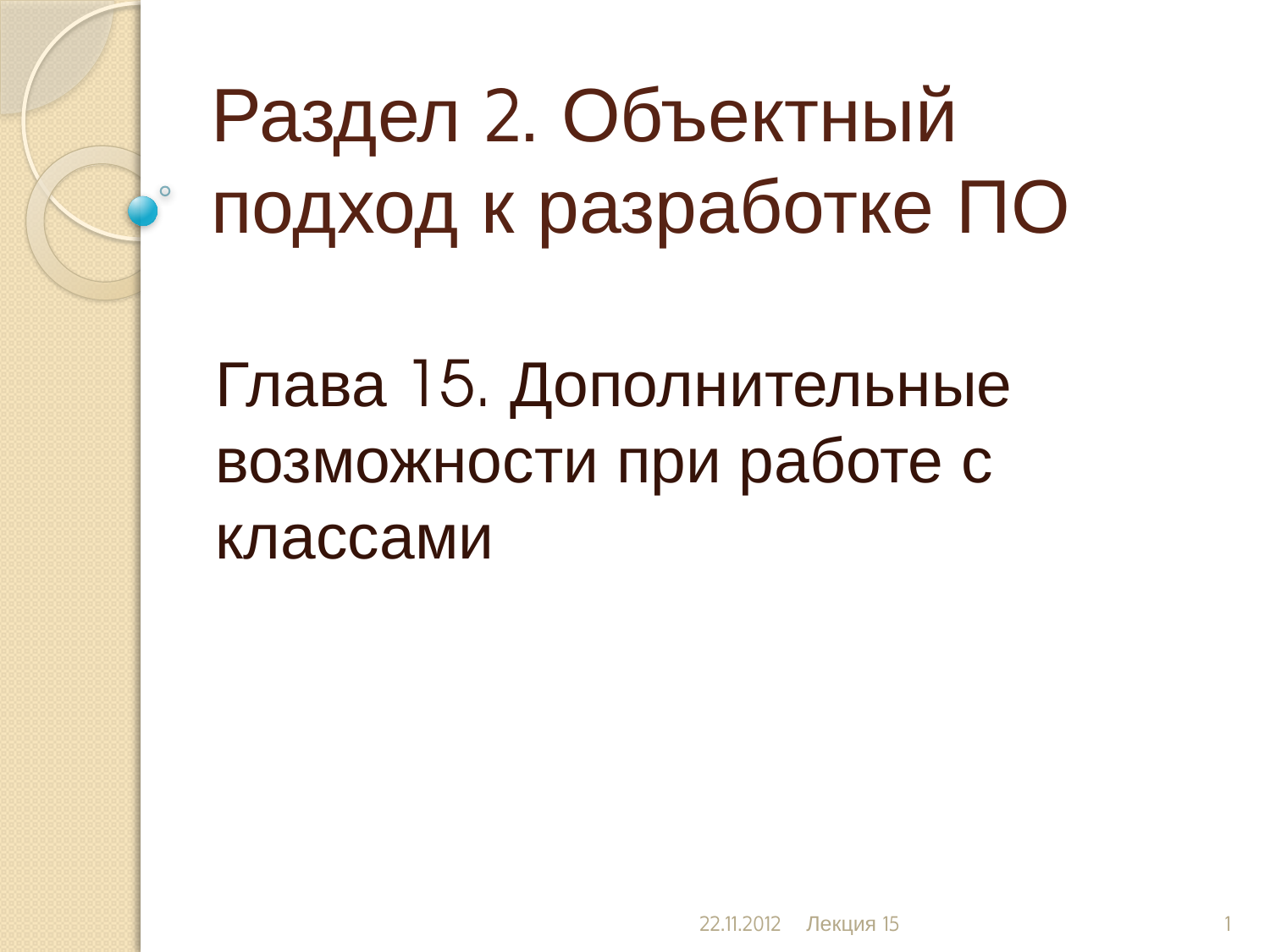

# Раздел 2. Объектный подход к разработке ПО

Глава 15. Дополнительные возможности при работе с классами

22.11.2012
Лекция 15
1